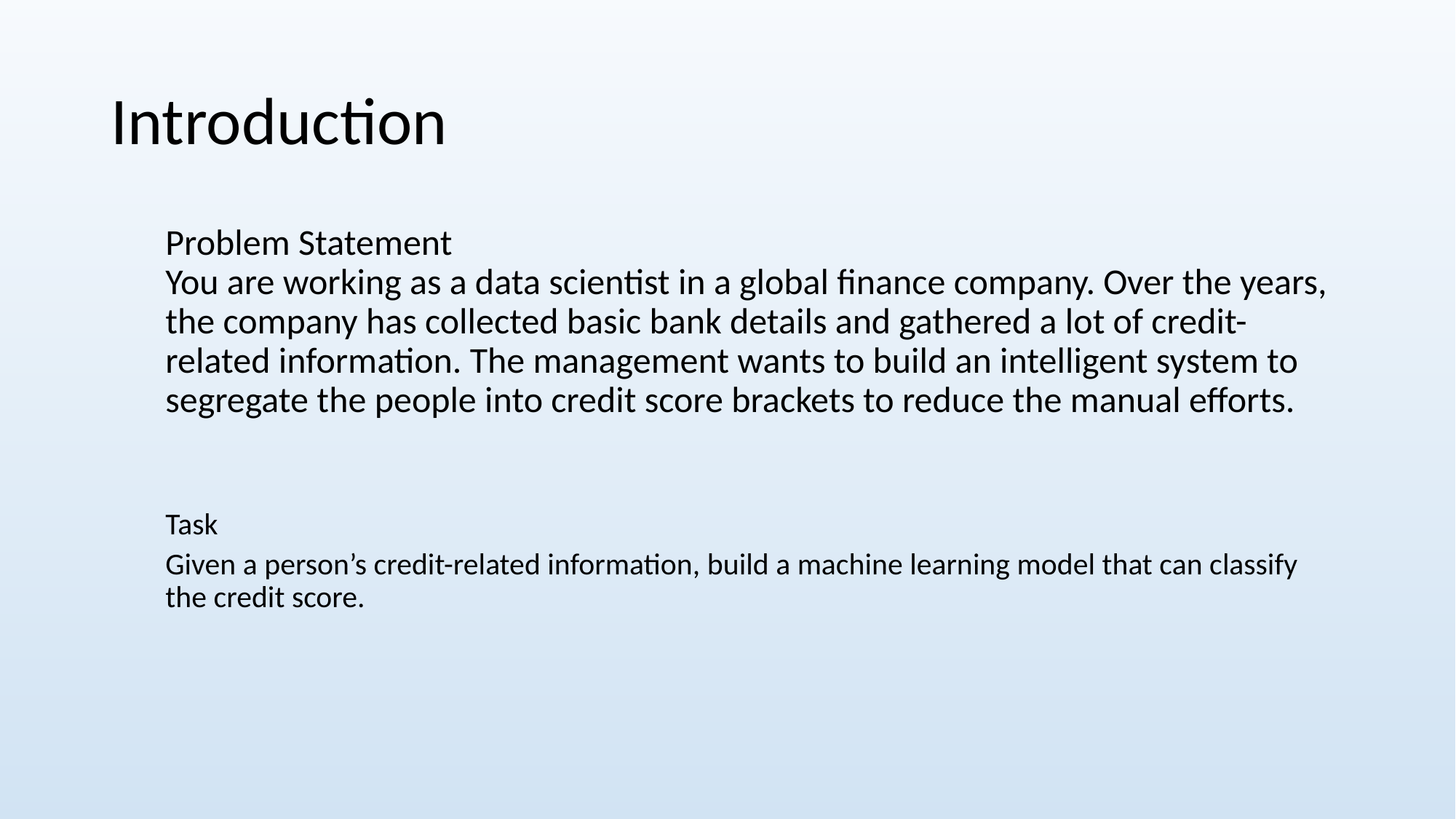

# Introduction
Problem Statement
You are working as a data scientist in a global finance company. Over the years, the company has collected basic bank details and gathered a lot of credit-related information. The management wants to build an intelligent system to segregate the people into credit score brackets to reduce the manual efforts.

Task
Given a person’s credit-related information, build a machine learning model that can classify the credit score.